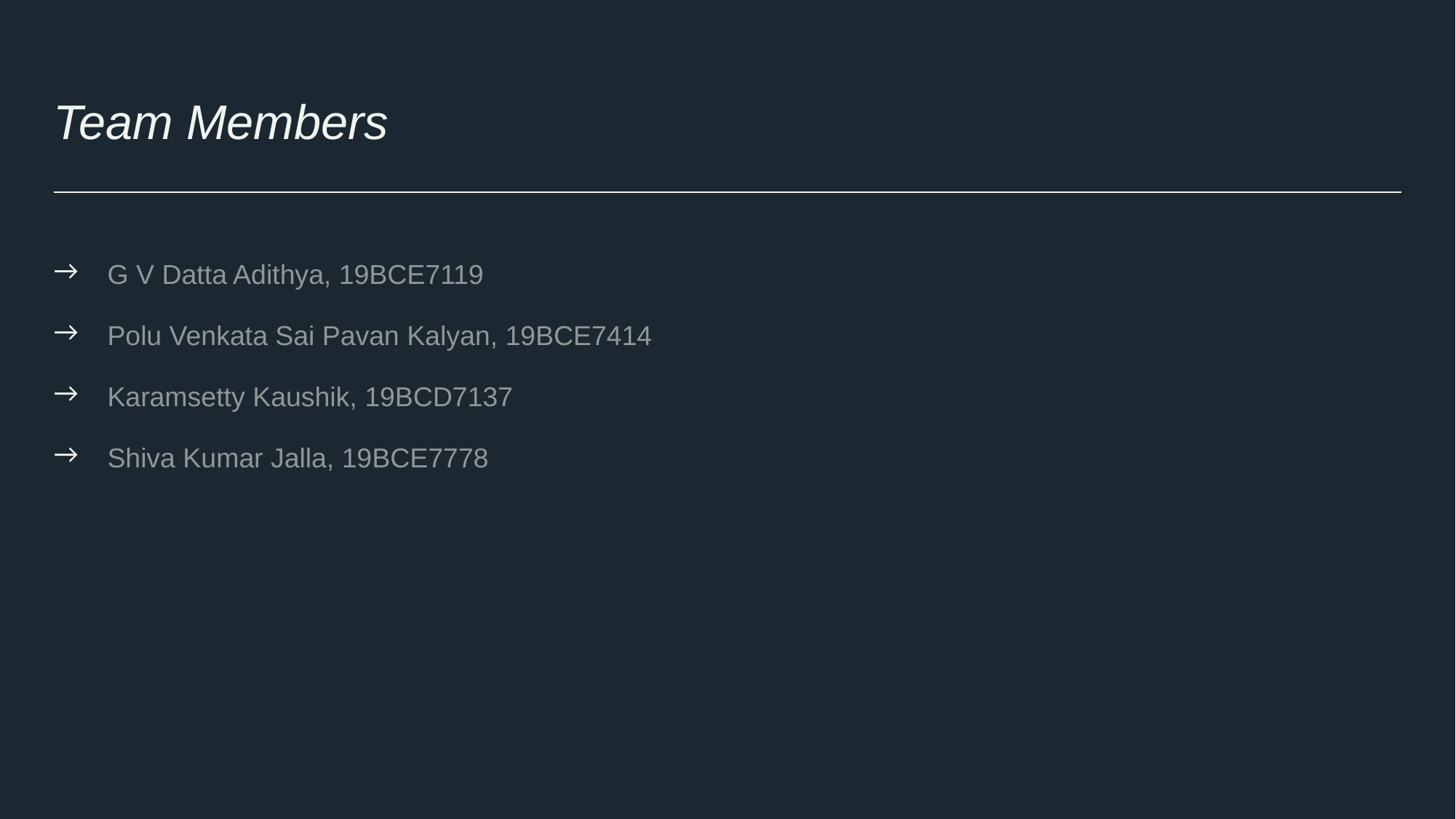

# Team Members
G V Datta Adithya, 19BCE7119
Polu Venkata Sai Pavan Kalyan, 19BCE7414
Karamsetty Kaushik, 19BCD7137
Shiva Kumar Jalla, 19BCE7778